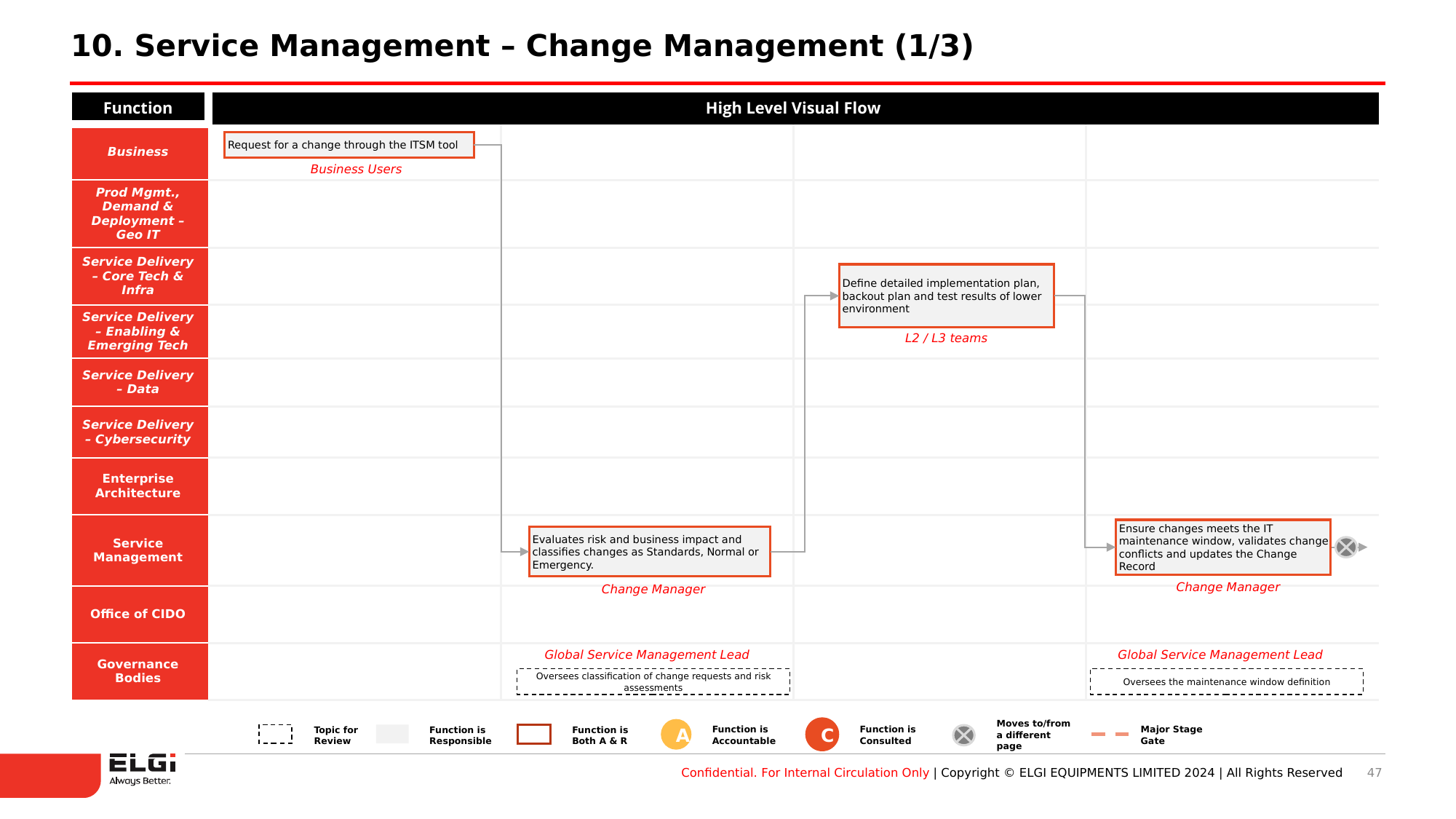

10. Service Management – Change Management (1/3)
| Function | High Level Visual Flow |  |  |  |
| --- | --- | --- | --- | --- |
| Business |  |  |  |  |
| Prod Mgmt., Demand & Deployment – Geo IT |  |  |  |  |
| Service Delivery – Core Tech & Infra |  |  |  |  |
| Service Delivery – Enabling & Emerging Tech |  |  |  |  |
| Service Delivery – Data |  |  |  |  |
| Service Delivery – Cybersecurity |  |  |  |  |
| Enterprise Architecture |  |  |  |  |
| Service Management |  |  |  |  |
| Office of CIDO |  |  |  |  |
| Governance Bodies |  |  |  |  |
Request for a change through the ITSM tool
Business Users
Define detailed implementation plan, backout plan and test results of lower environment
L2 / L3 teams
Ensure changes meets the IT maintenance window, validates change conflicts and updates the Change Record
Evaluates risk and business impact and classifies changes as Standards, Normal or Emergency.

Change Manager
Change Manager
Global Service Management Lead
Global Service Management Lead
Oversees classification of change requests and risk assessments
Oversees the maintenance window definition
Function is Accountable
Function is Consulted
Moves to/from a different page
Major Stage Gate
Topic for
Review
Function is Responsible
Function is Both A & R
C
A